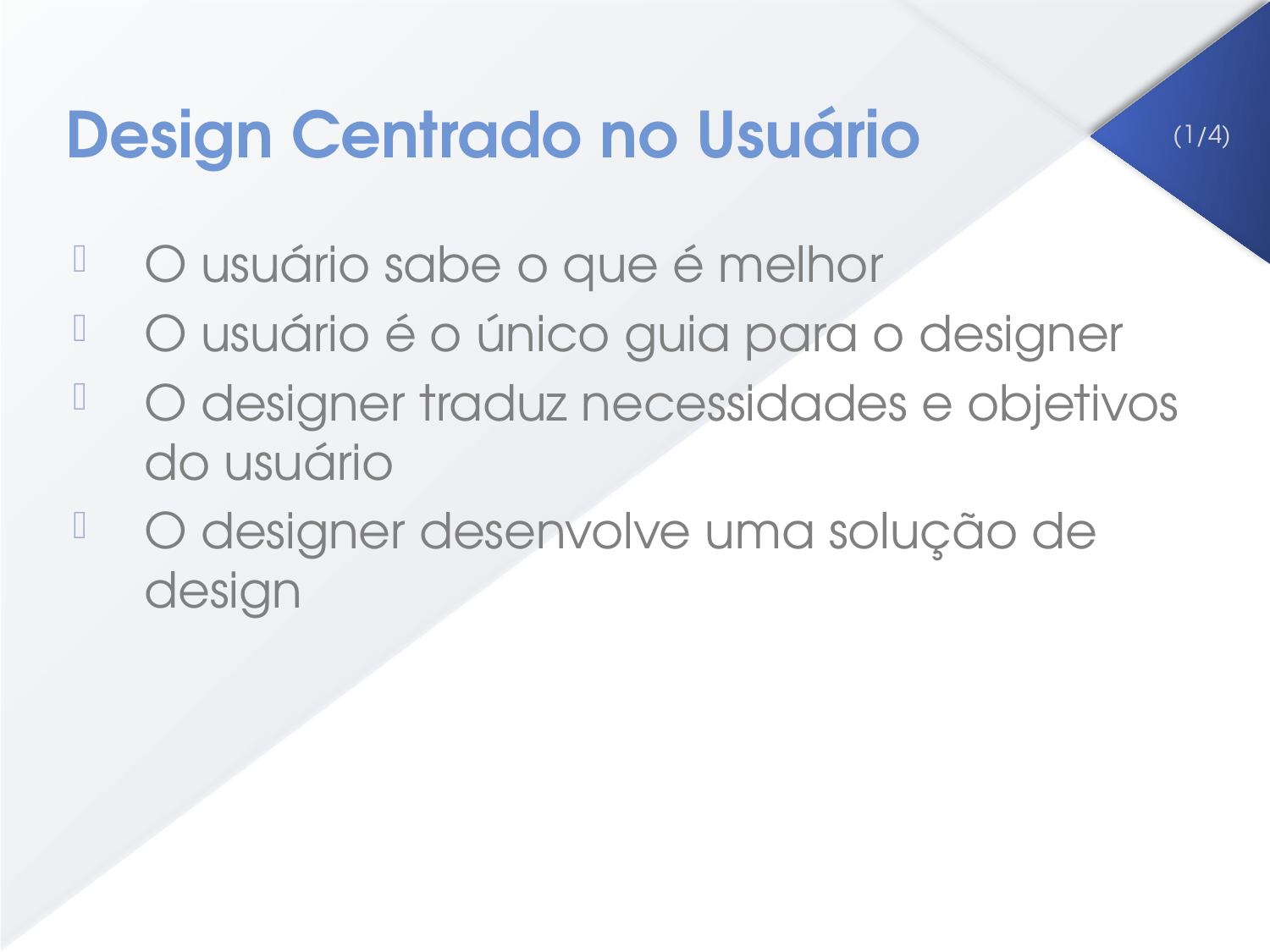

Design Centrado no Usuário
(1/4)
O usuário sabe o que é melhor
O usuário é o único guia para o designer
O designer traduz necessidades e objetivos do usuário
O designer desenvolve uma solução de design